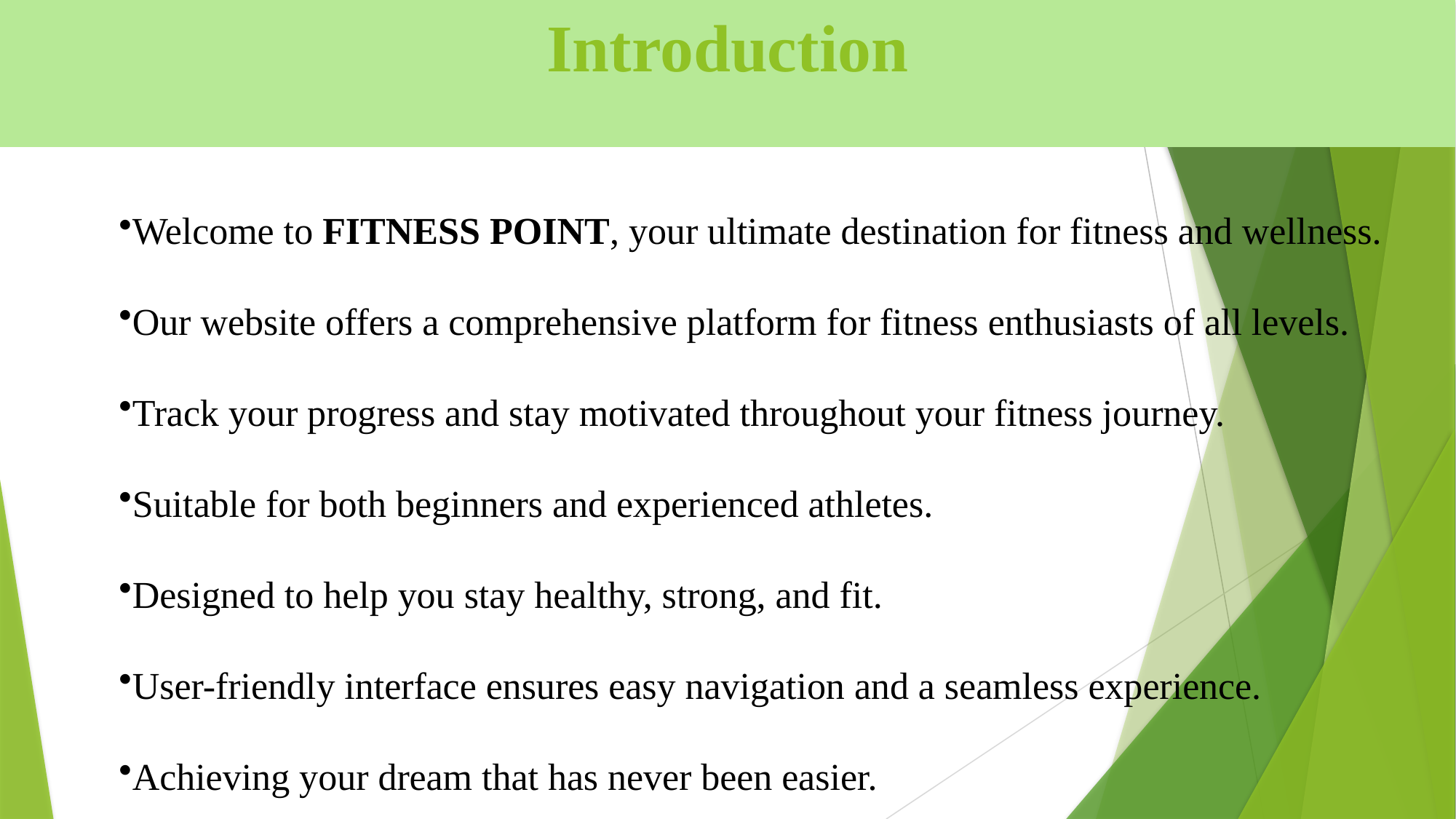

# Introduction

Welcome to FITNESS POINT, your ultimate destination for fitness and wellness.
Our website offers a comprehensive platform for fitness enthusiasts of all levels.
Track your progress and stay motivated throughout your fitness journey.
Suitable for both beginners and experienced athletes.
Designed to help you stay healthy, strong, and fit.
User-friendly interface ensures easy navigation and a seamless experience.
Achieving your dream that has never been easier.